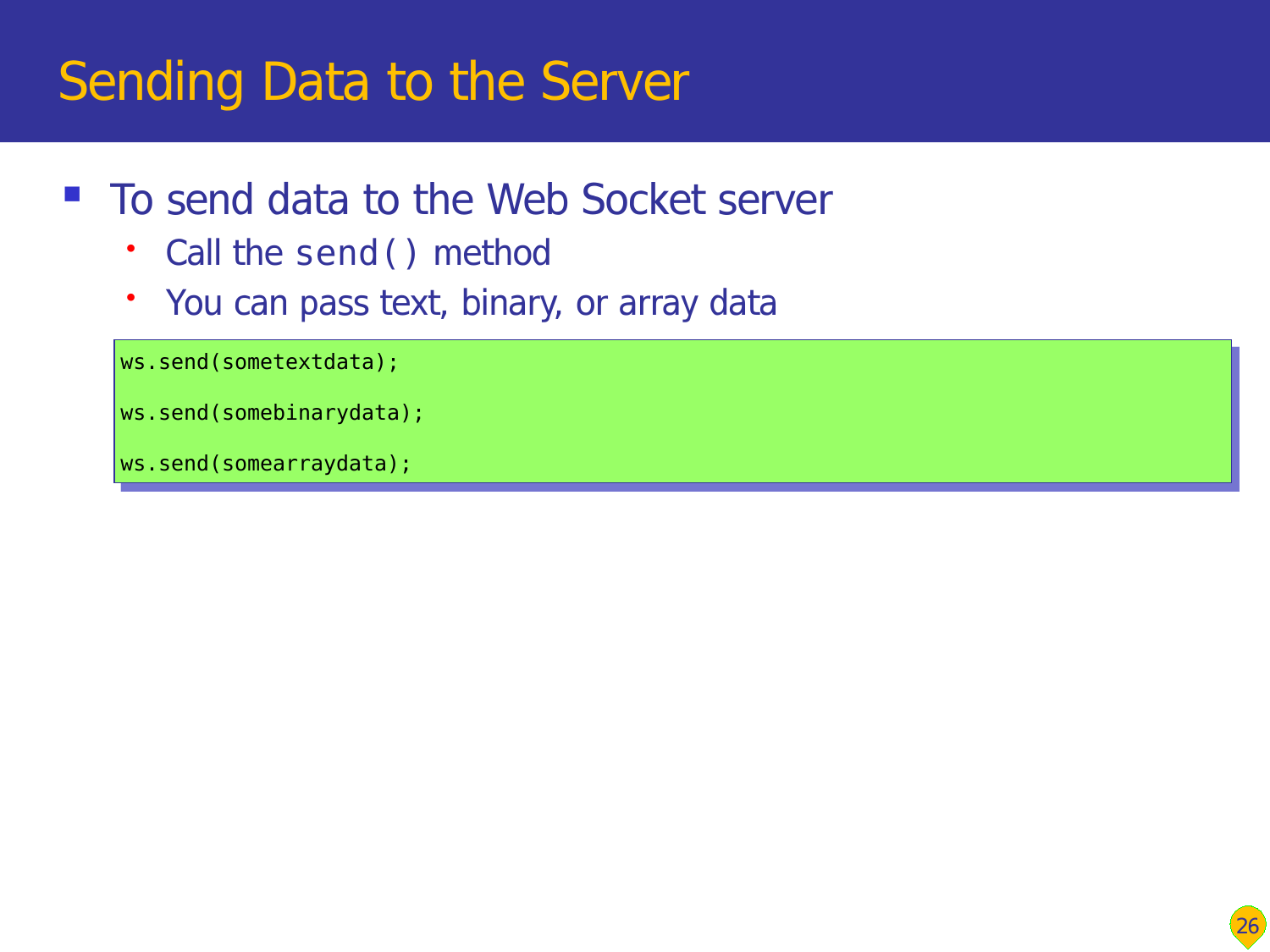

# Sending Data to the Server
To send data to the Web Socket server
Call the send() method
You can pass text, binary, or array data

ws.send(sometextdata);

ws.send(somebinarydata);

ws.send(somearraydata);
26